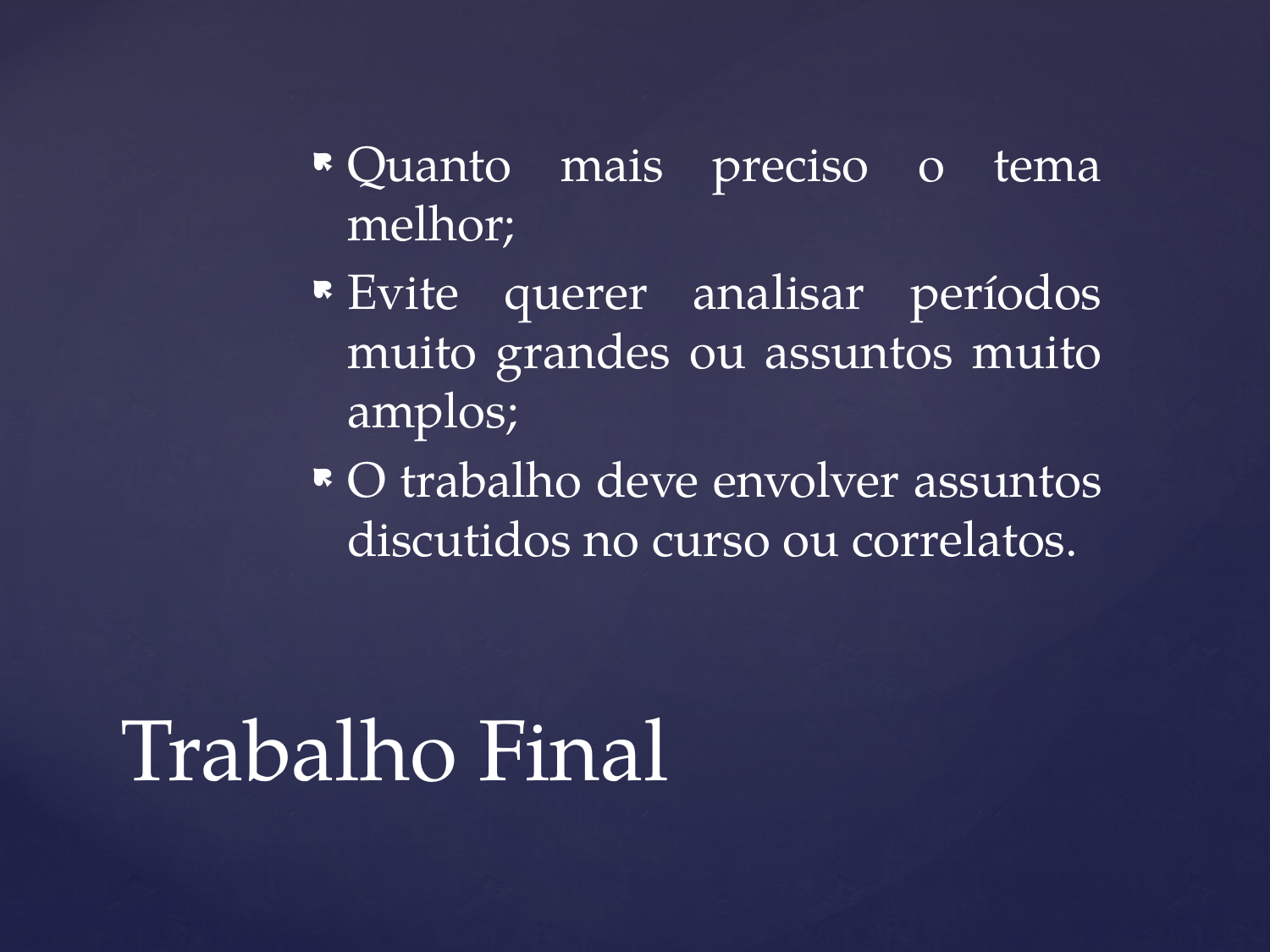

Quanto mais preciso o tema melhor;
Evite querer analisar períodos muito grandes ou assuntos muito amplos;
O trabalho deve envolver assuntos discutidos no curso ou correlatos.
# Trabalho Final